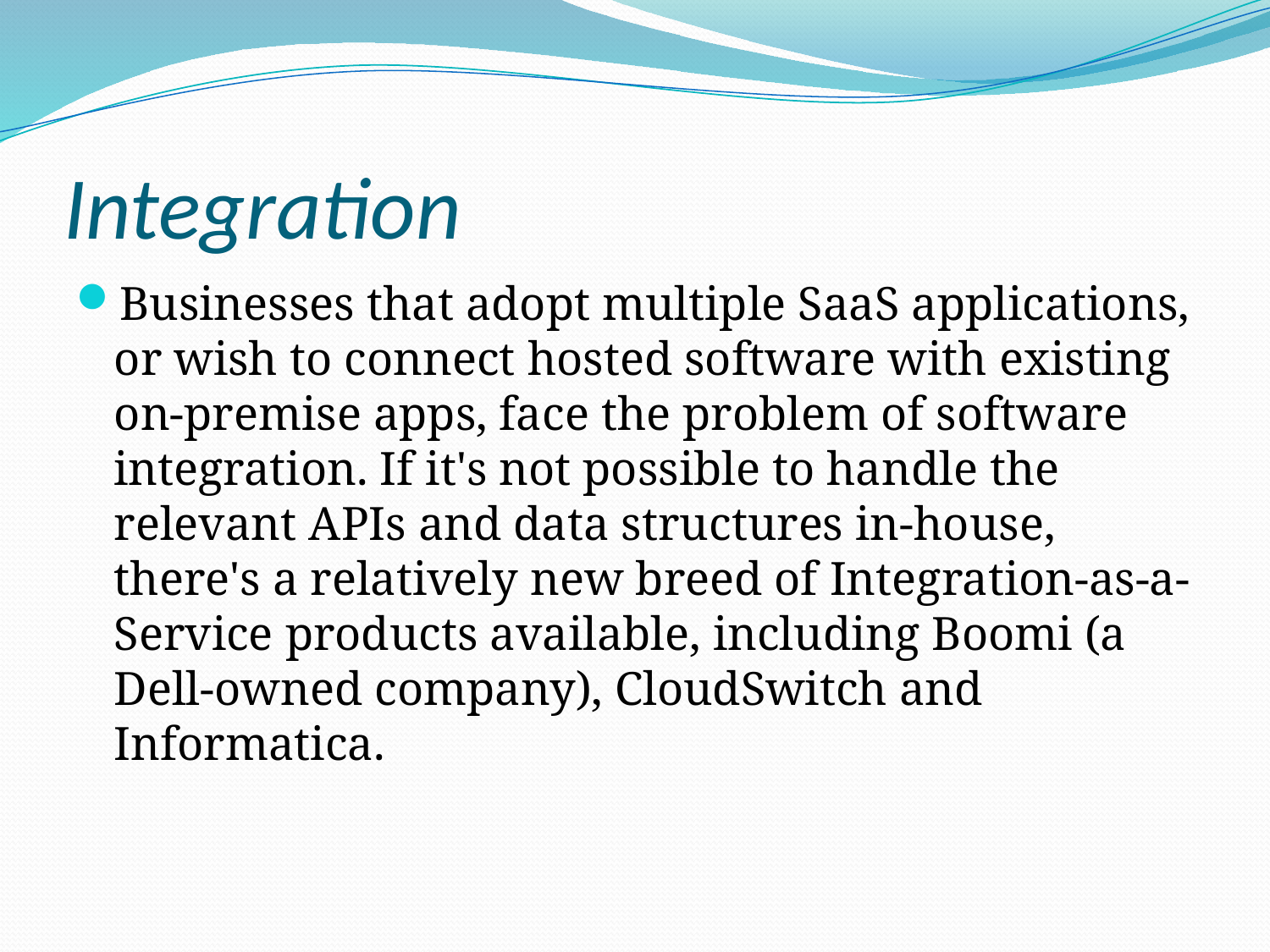

# Integration
Businesses that adopt multiple SaaS applications, or wish to connect hosted software with existing on-premise apps, face the problem of software integration. If it's not possible to handle the relevant APIs and data structures in-house, there's a relatively new breed of Integration-as-a-Service products available, including Boomi (a Dell-owned company), CloudSwitch and Informatica.